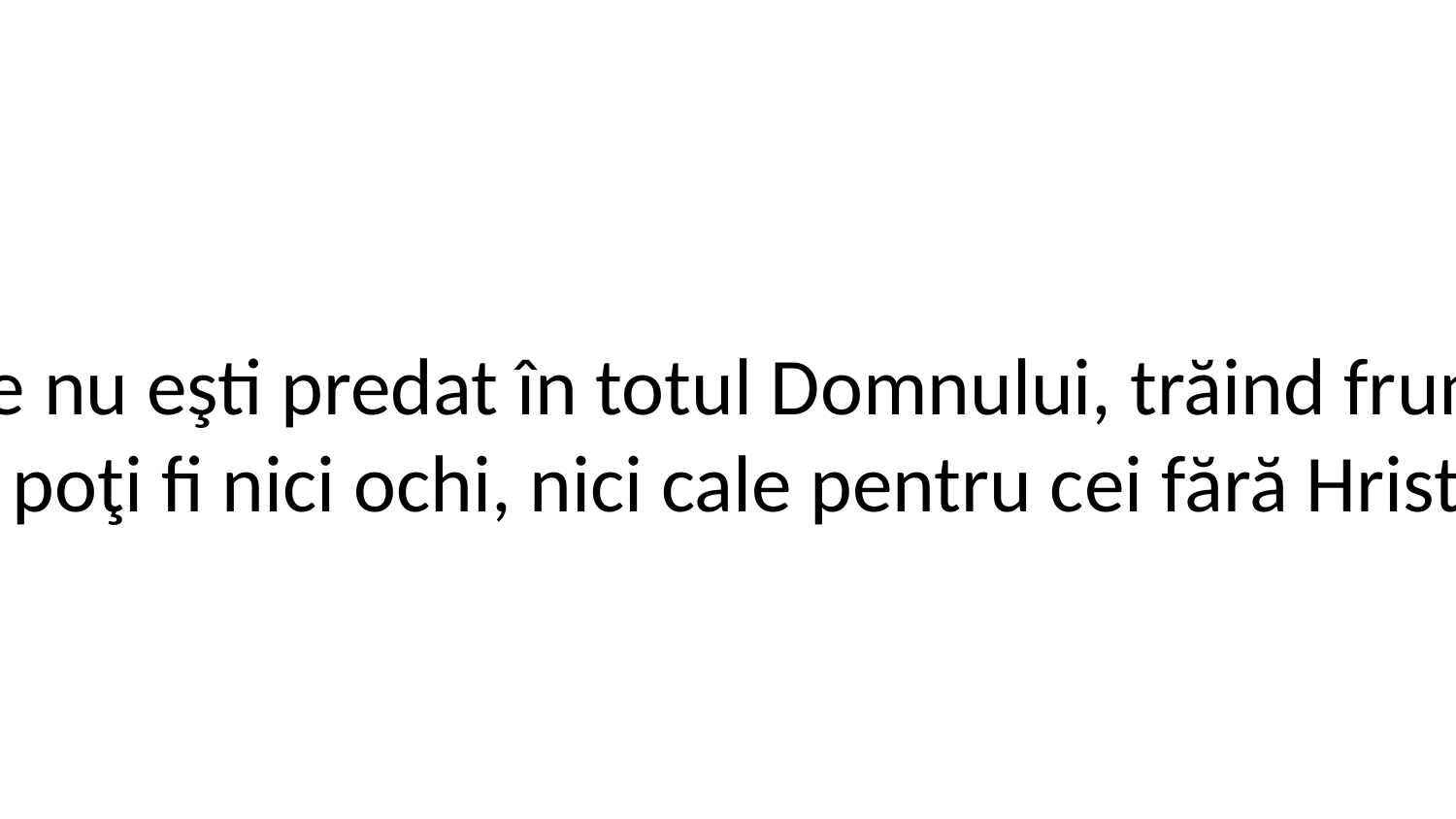

5. De nu eşti predat în totul Domnului, trăind frumos,
Nu poţi fi nici ochi, nici cale pentru cei fără Hristos.